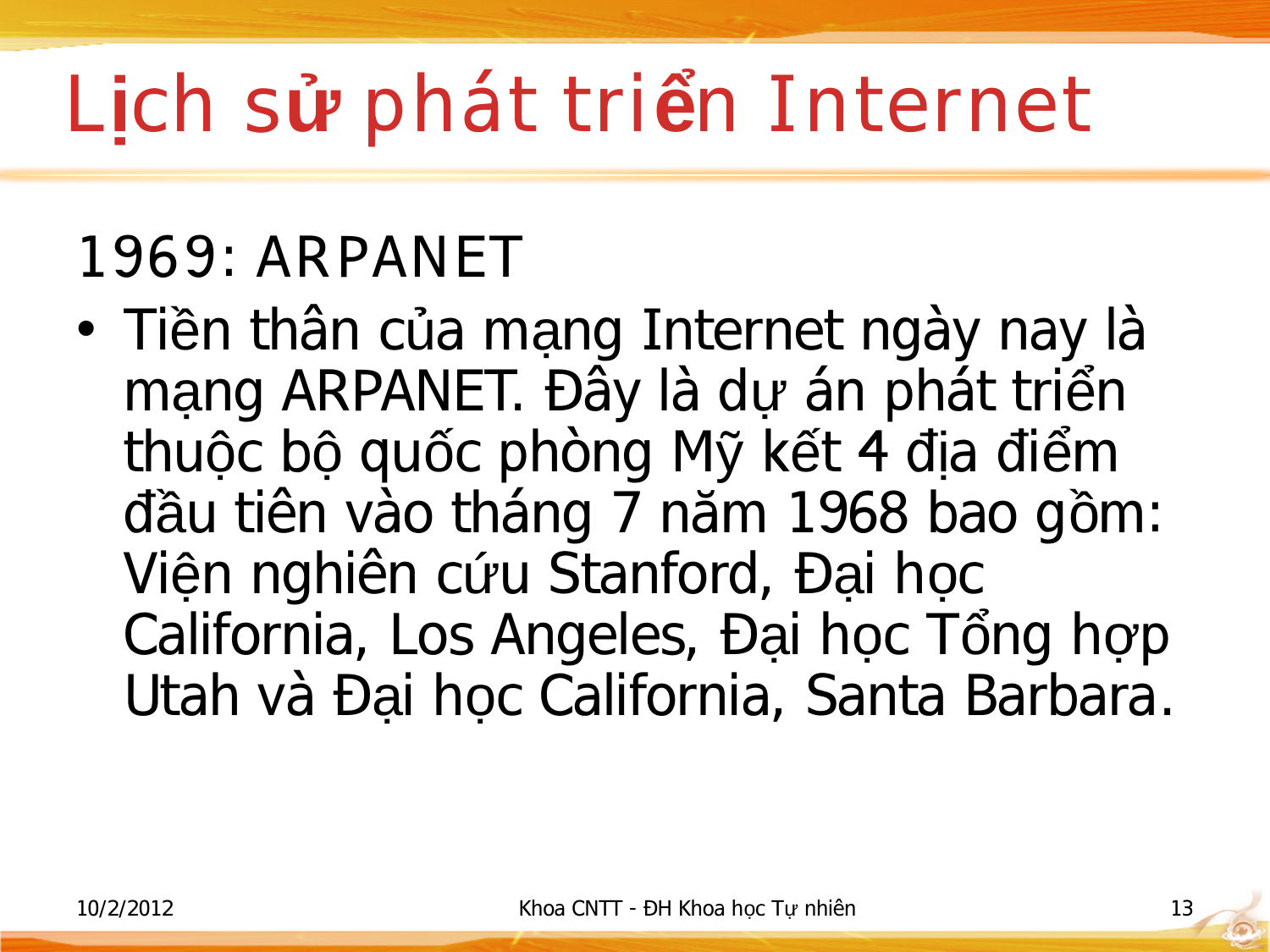

# Lịch sử phát triển Internet
1969: ARPANET
Tiền thân của mạng Internet ngày nay là mạng ARPANET. Đây là dự án phát triển thuộc bộ quốc phòng Mỹ kết 4 địa điểm đầu tiên vào tháng 7 năm 1968 bao gồm: Viện nghiên cứu Stanford, Đại học California, Los Angeles, Đại học Tổng hợp Utah và Đại học California, Santa Barbara.
10/2/2012
Khoa CNTT - ĐH Khoa học Tự nhiên
13